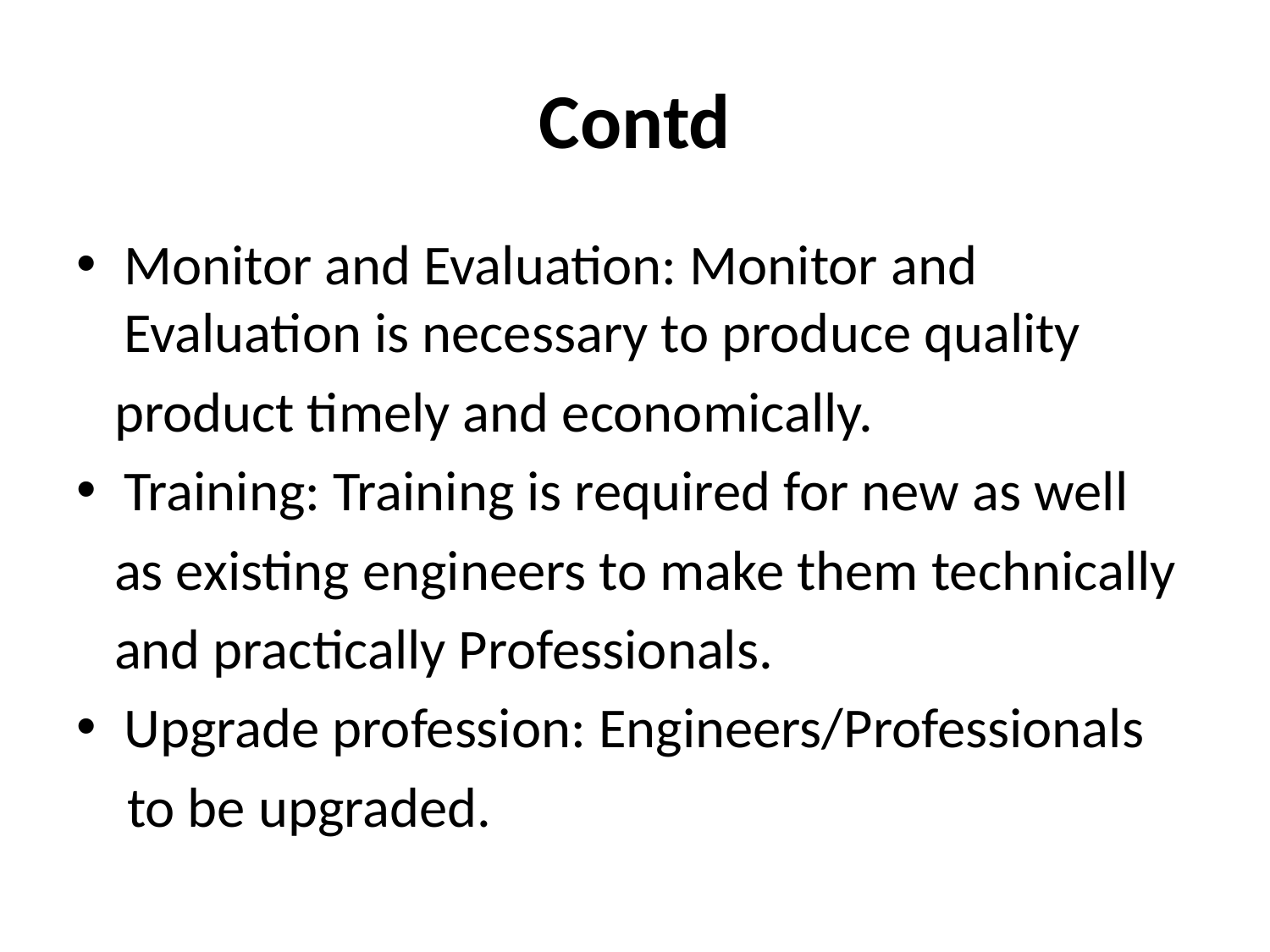

# Contd
Monitor and Evaluation: Monitor and Evaluation is necessary to produce quality
   product timely and economically.
Training: Training is required for new as well
   as existing engineers to make them technically
   and practically Professionals.
Upgrade profession: Engineers/Professionals
    to be upgraded.